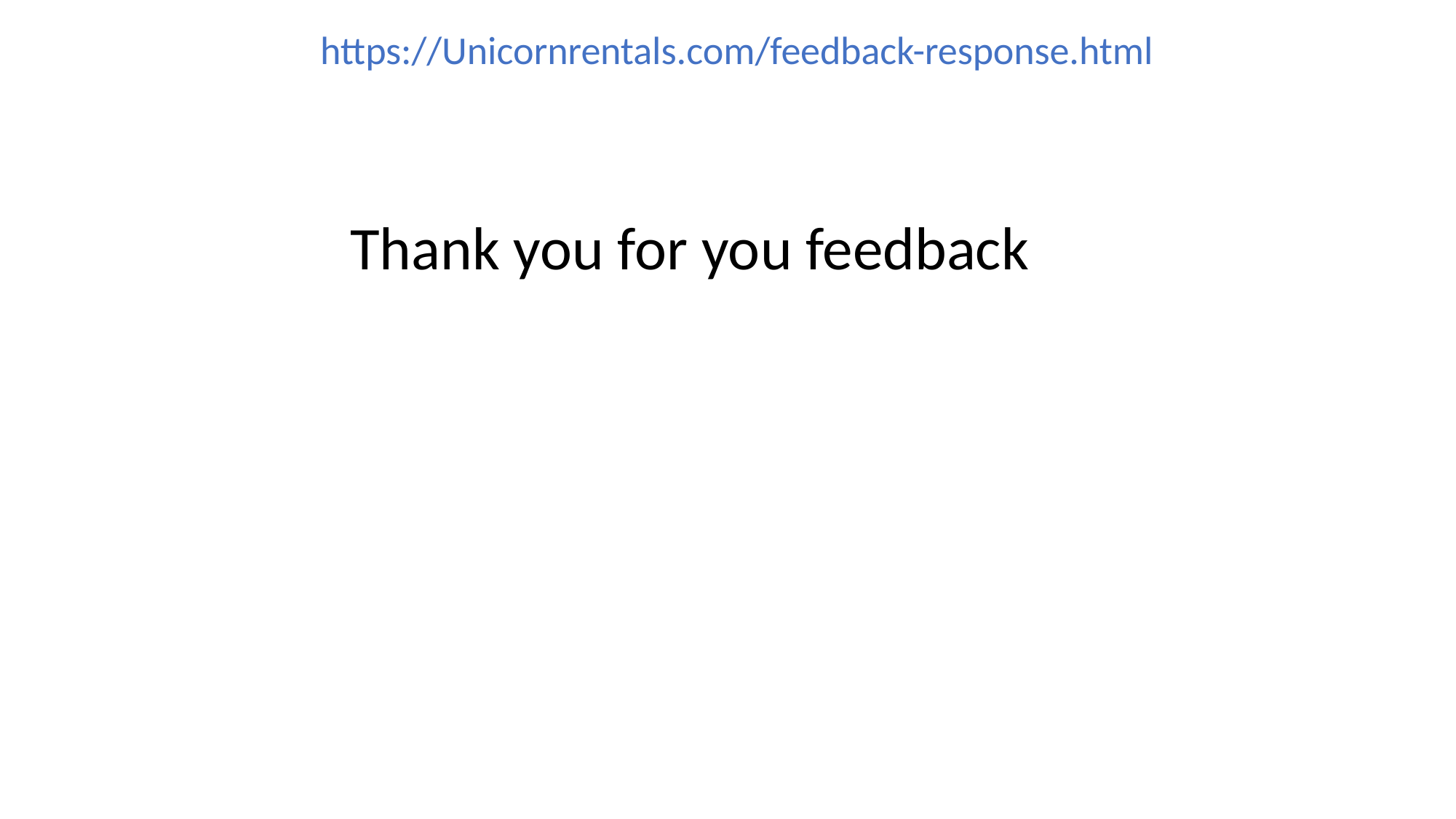

https://Unicornrentals.com/feedback-response.html
# Thank you for you feedback